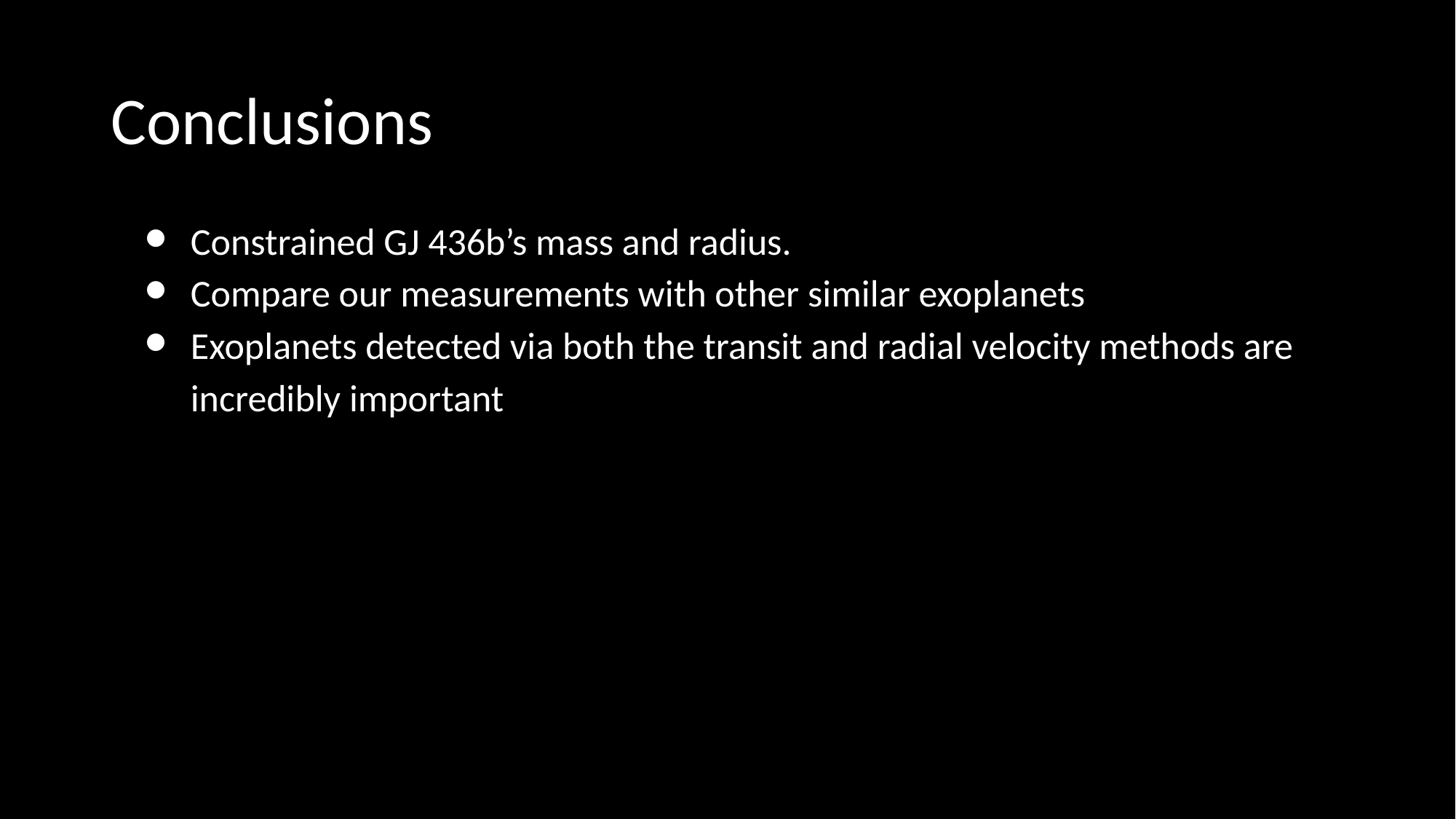

# Conclusions
Constrained GJ 436b’s mass and radius.
Compare our measurements with other similar exoplanets
Exoplanets detected via both the transit and radial velocity methods are incredibly important